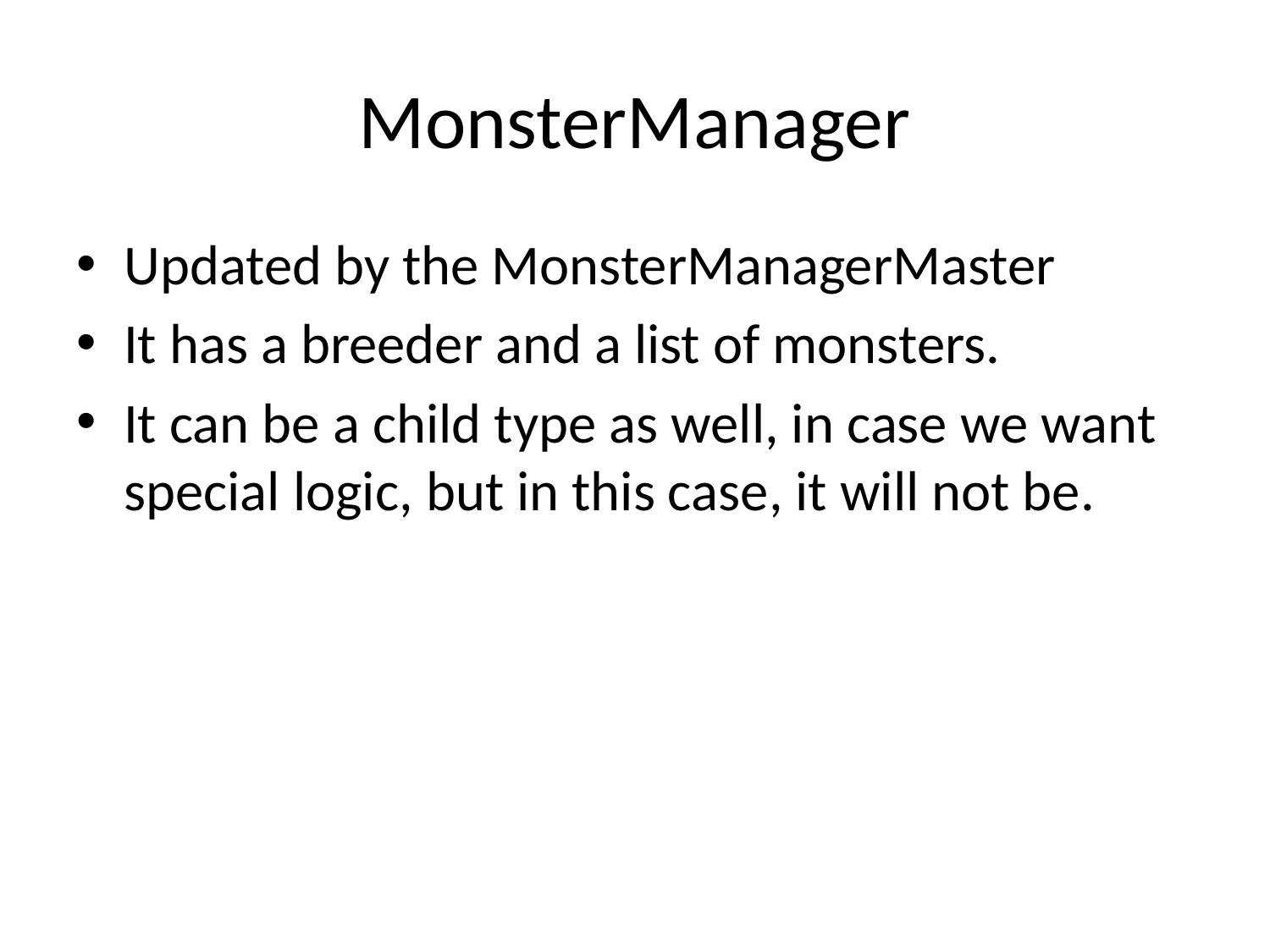

# MonsterManager
Updated by the MonsterManagerMaster
It has a breeder and a list of monsters.
It can be a child type as well, in case we want special logic, but in this case, it will not be.